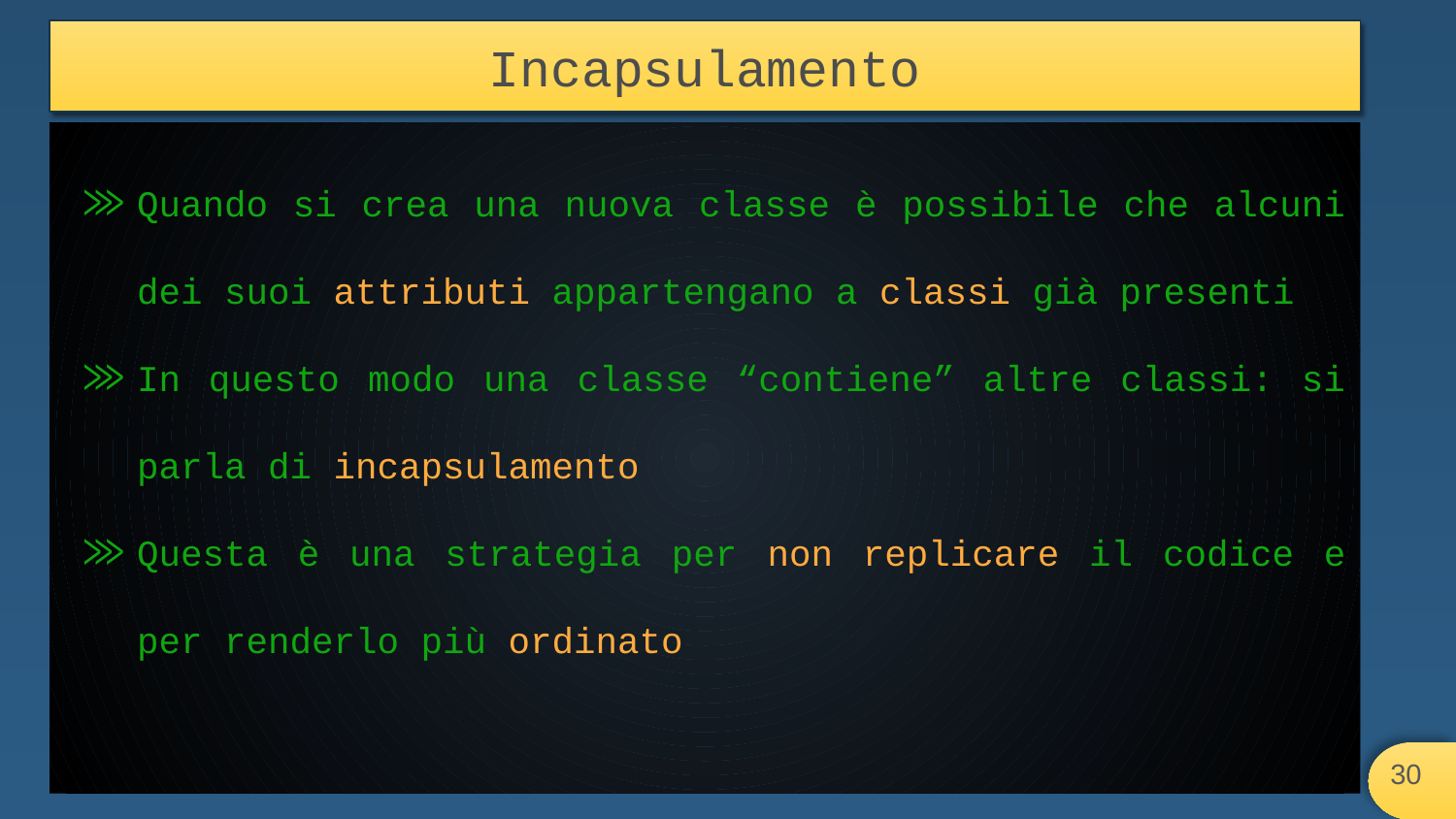

# Incapsulamento
Quando si crea una nuova classe è possibile che alcuni dei suoi attributi appartengano a classi già presenti
In questo modo una classe “contiene” altre classi: si parla di incapsulamento
Questa è una strategia per non replicare il codice e per renderlo più ordinato
30